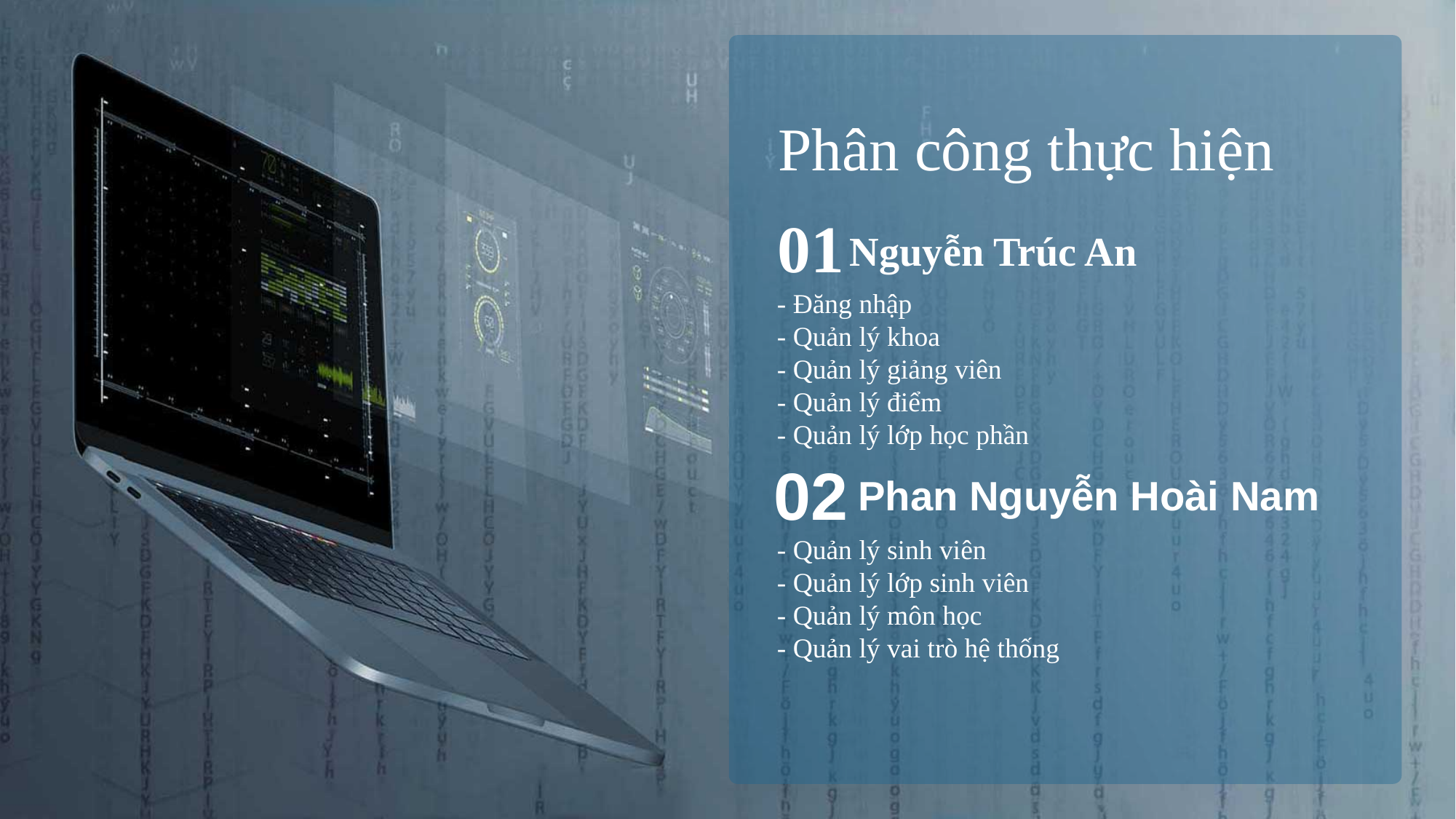

Phân công thực hiện
01
Nguyễn Trúc An
- Đăng nhập
- Quản lý khoa
- Quản lý giảng viên
- Quản lý điểm
- Quản lý lớp học phần
02
Phan Nguyễn Hoài Nam
- Quản lý sinh viên
- Quản lý lớp sinh viên
- Quản lý môn học
- Quản lý vai trò hệ thống